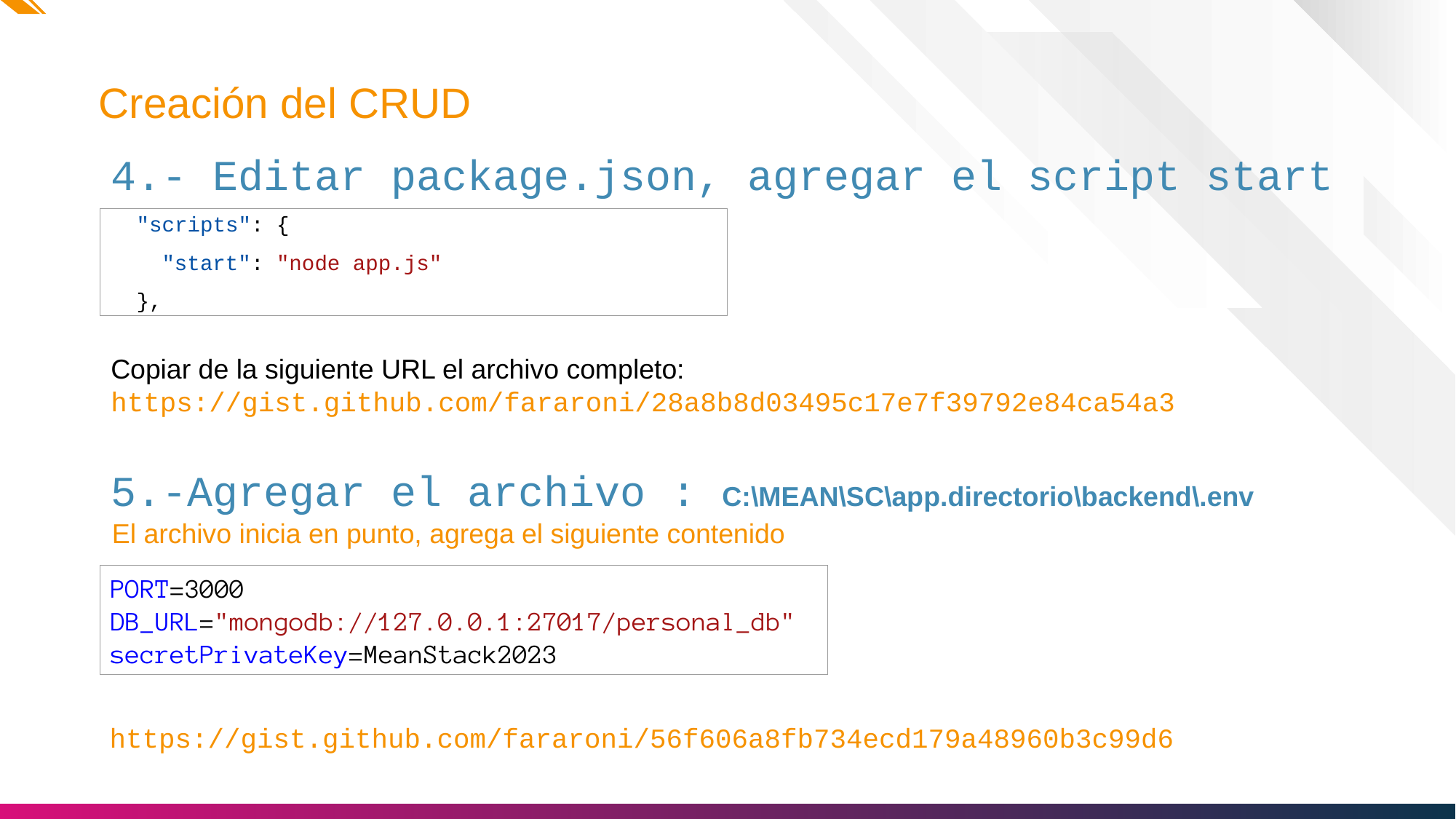

# Creación del CRUD
4.- Editar package.json, agregar el script start
  "scripts": {
    "start": "node app.js"
  },
Copiar de la siguiente URL el archivo completo:
https://gist.github.com/fararoni/28a8b8d03495c17e7f39792e84ca54a3
5.-Agregar el archivo : C:\MEAN\SC\app.directorio\backend\.env
El archivo inicia en punto, agrega el siguiente contenido
PORT=3000
DB_URL="mongodb://127.0.0.1:27017/personal_db"
secretPrivateKey=MeanStack2023
https://gist.github.com/fararoni/56f606a8fb734ecd179a48960b3c99d6